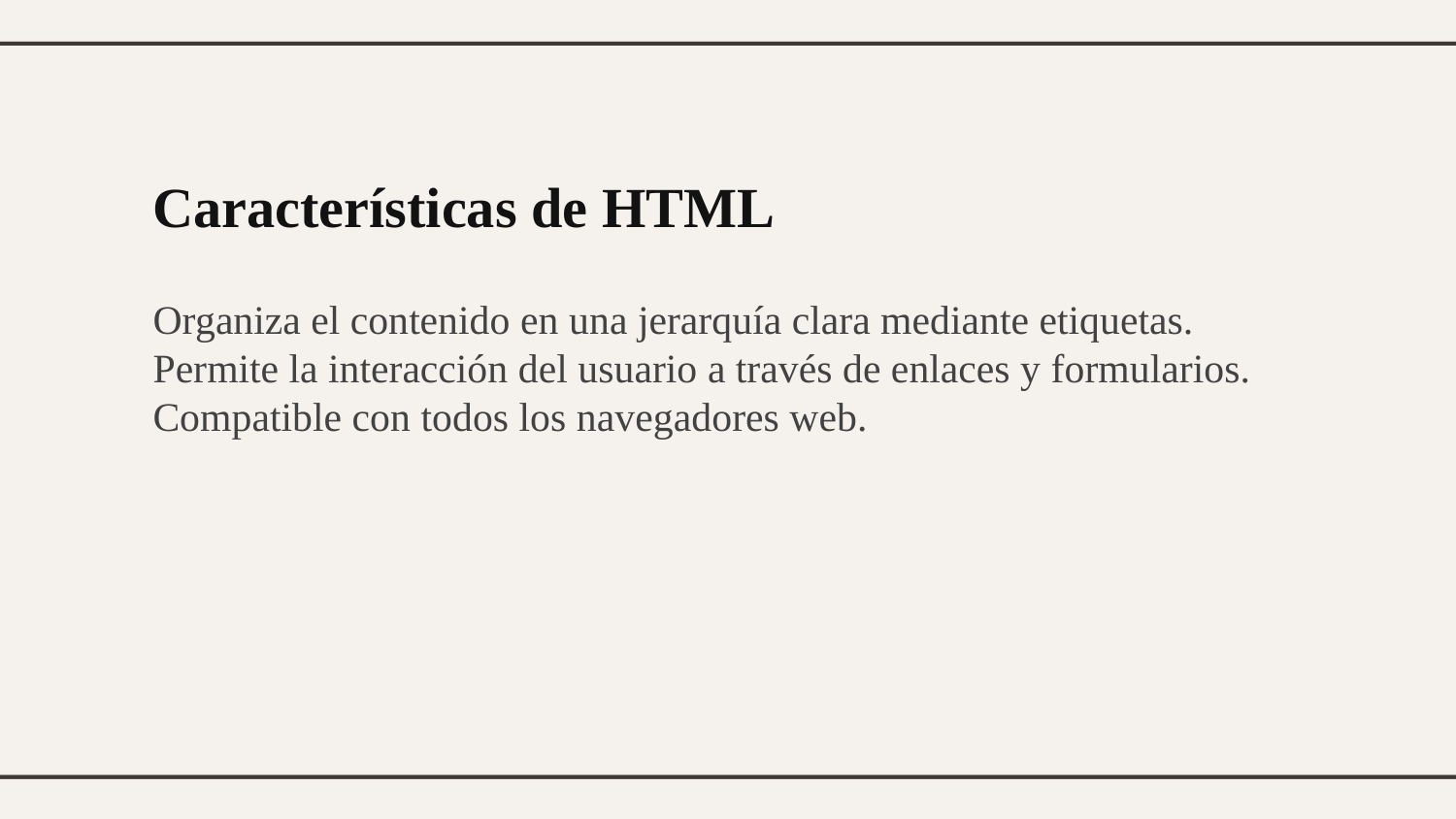

Características de HTML
Organiza el contenido en una jerarquía clara mediante etiquetas.
Permite la interacción del usuario a través de enlaces y formularios.
Compatible con todos los navegadores web.